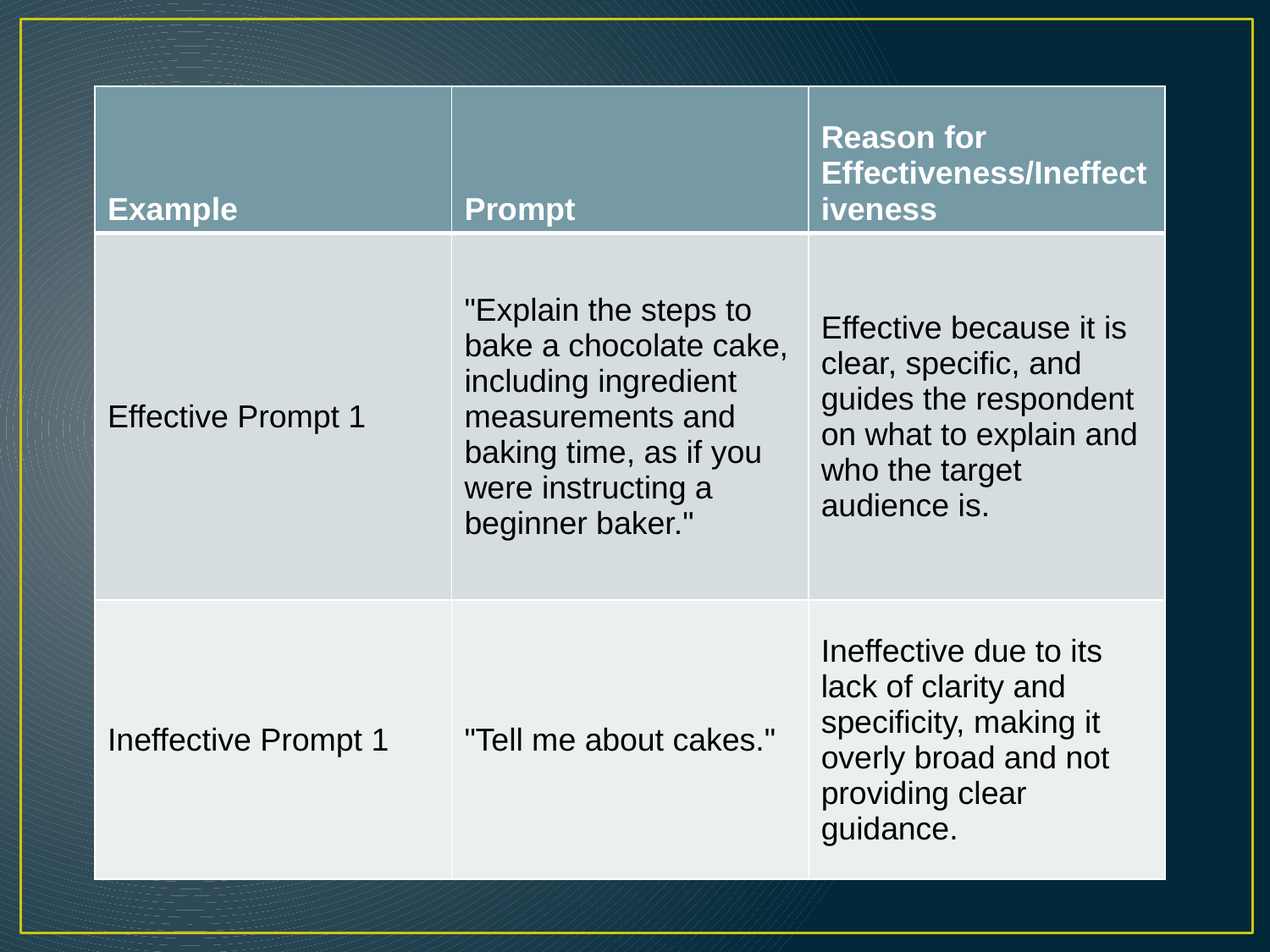

| Example | Prompt | Reason for Effectiveness/Ineffectiveness |
| --- | --- | --- |
| Effective Prompt 1 | "Explain the steps to bake a chocolate cake, including ingredient measurements and baking time, as if you were instructing a beginner baker." | Effective because it is clear, specific, and guides the respondent on what to explain and who the target audience is. |
| Ineffective Prompt 1 | "Tell me about cakes." | Ineffective due to its lack of clarity and specificity, making it overly broad and not providing clear guidance. |